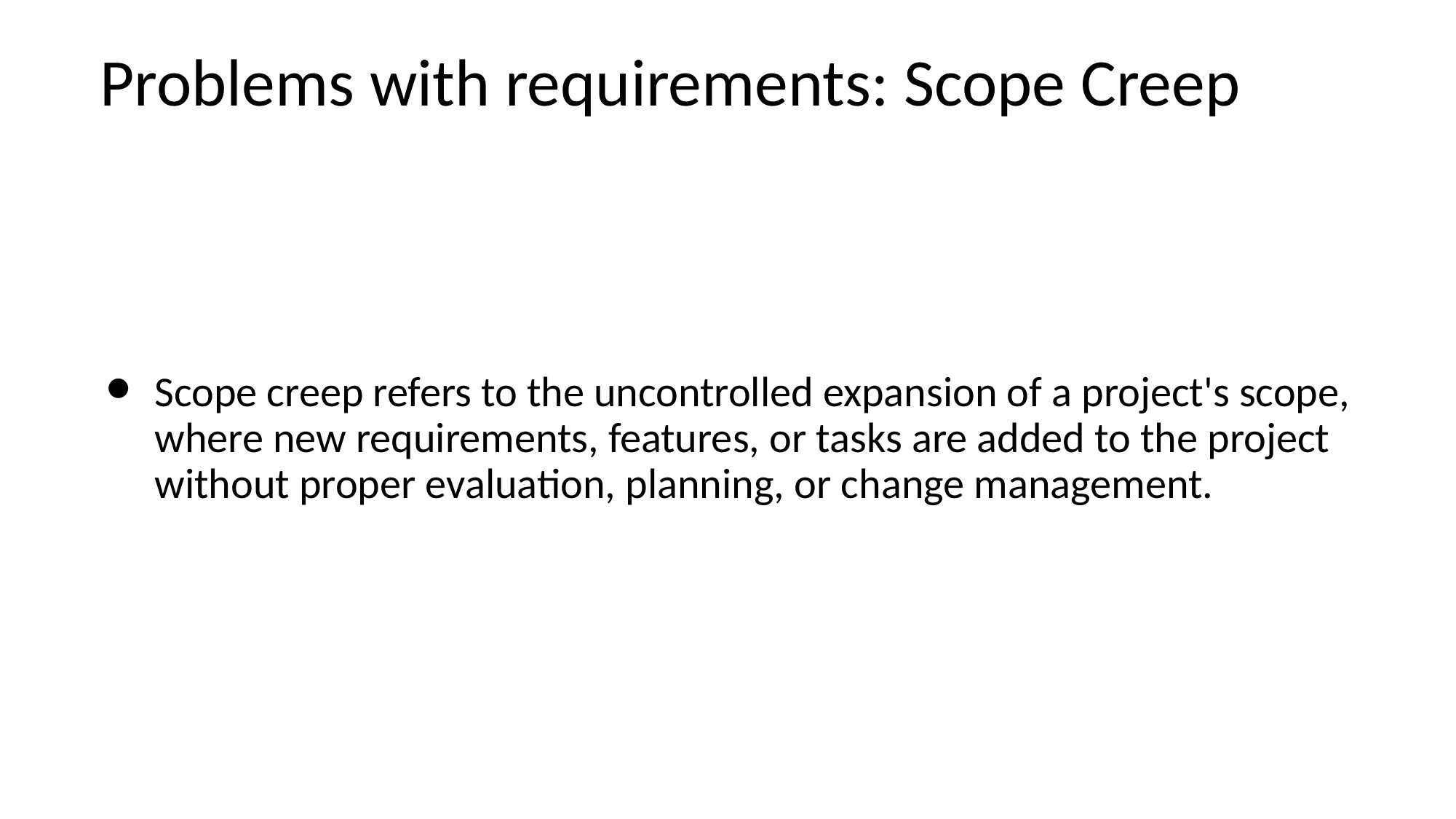

# Problems with requirements: Scope Creep
Scope creep refers to the uncontrolled expansion of a project's scope, where new requirements, features, or tasks are added to the project without proper evaluation, planning, or change management.